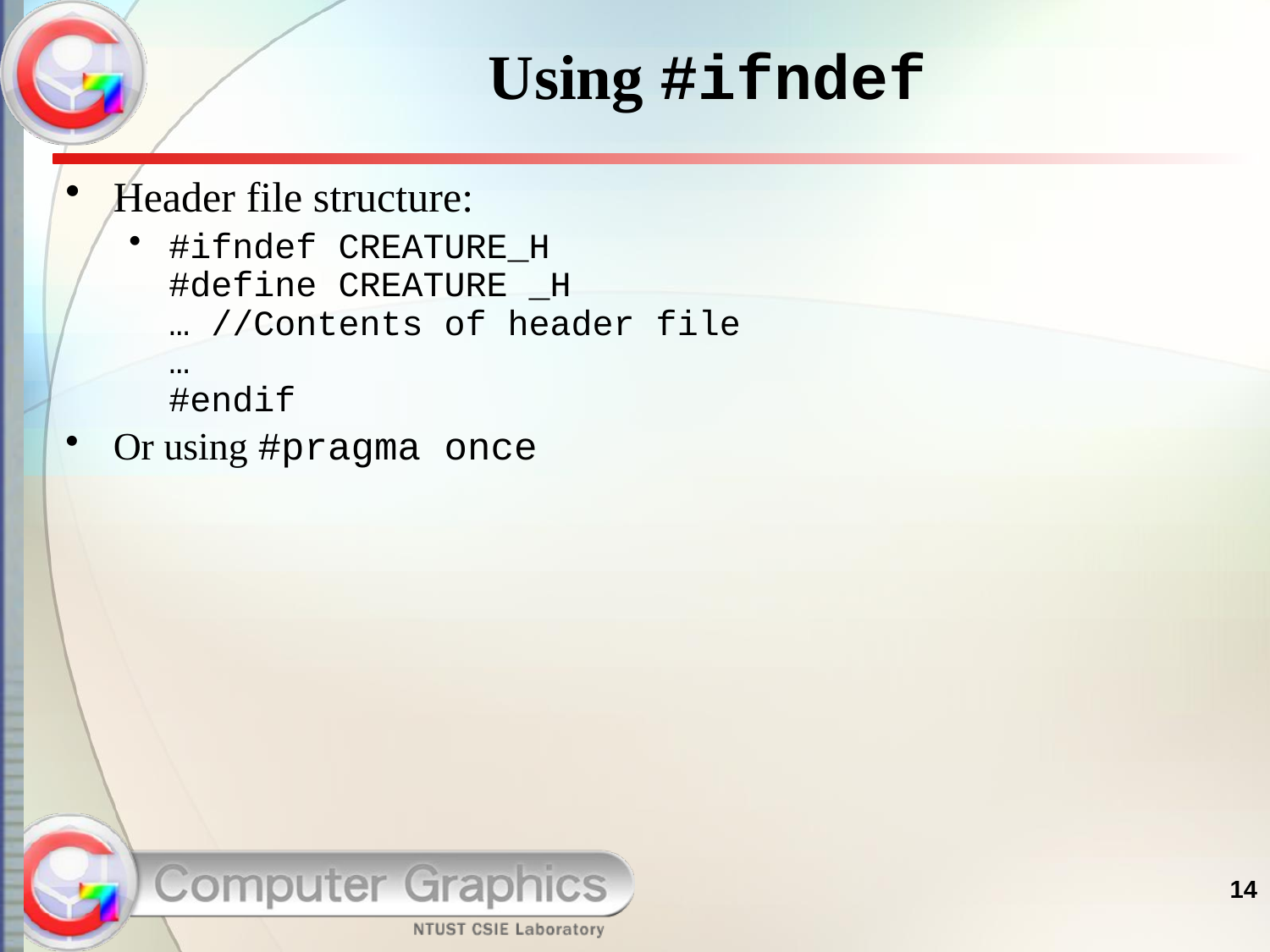

# Using #ifndef
Header file structure:
#ifndef CREATURE_H
#define CREATURE _H
… //Contents of header file
…
#endif
Or using #pragma once
14